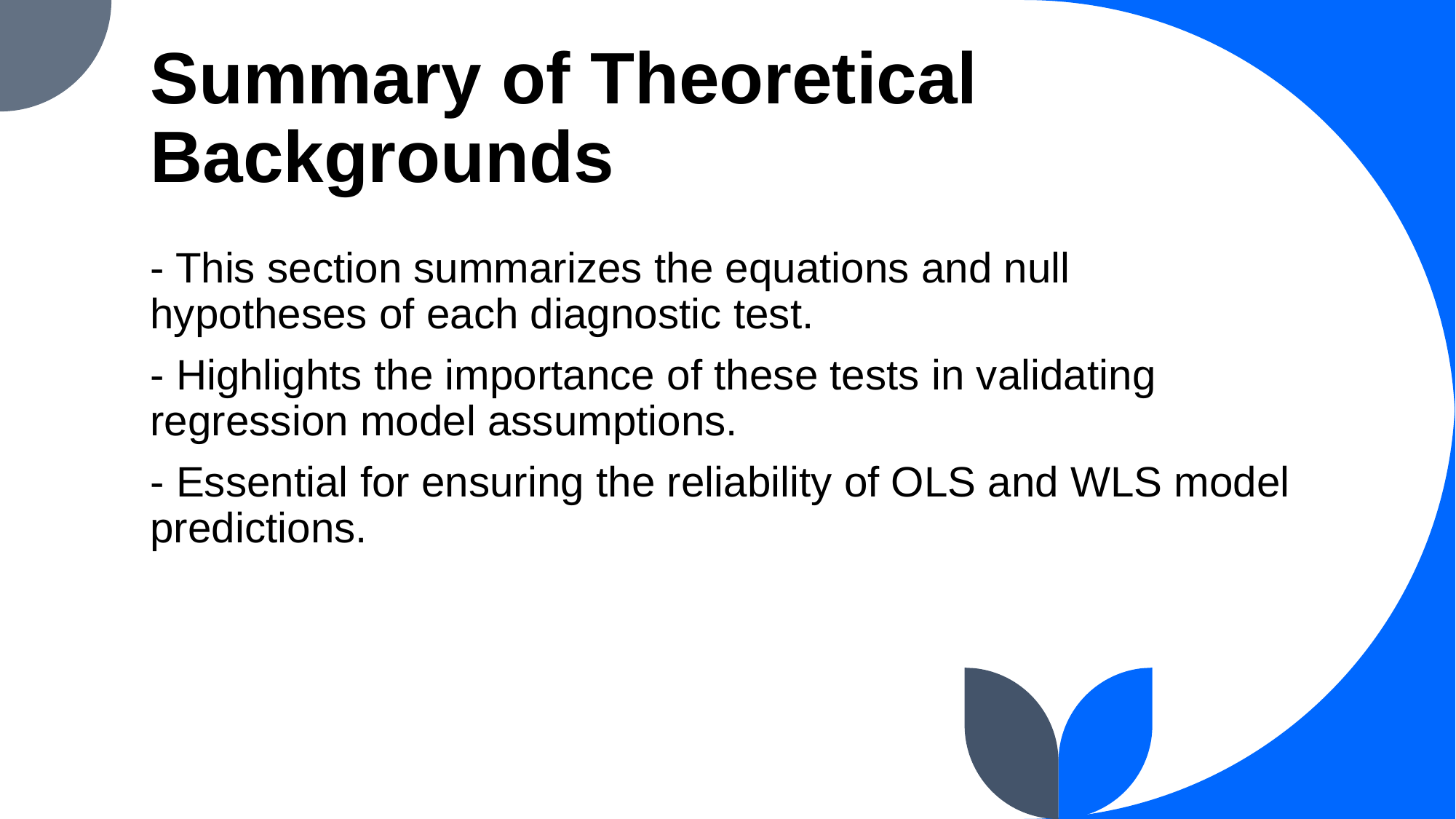

# Summary of Theoretical Backgrounds
- This section summarizes the equations and null hypotheses of each diagnostic test.
- Highlights the importance of these tests in validating regression model assumptions.
- Essential for ensuring the reliability of OLS and WLS model predictions.